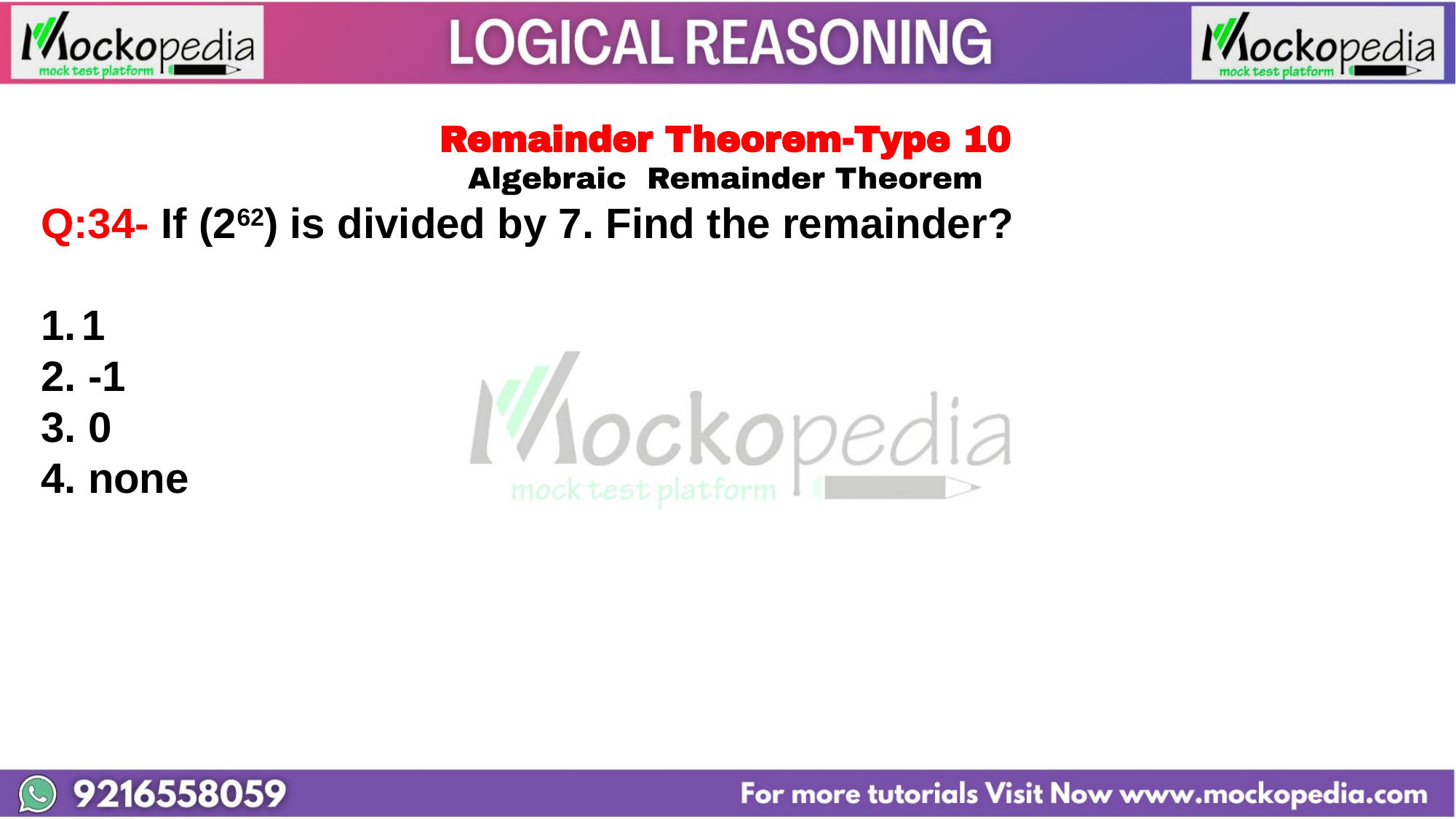

Remainder Theorem-Type 10
Algebraic  Remainder Theorem
Q:34- If (262) is divided by 7. Find the remainder?

1
2. -1
3. 0
4. none